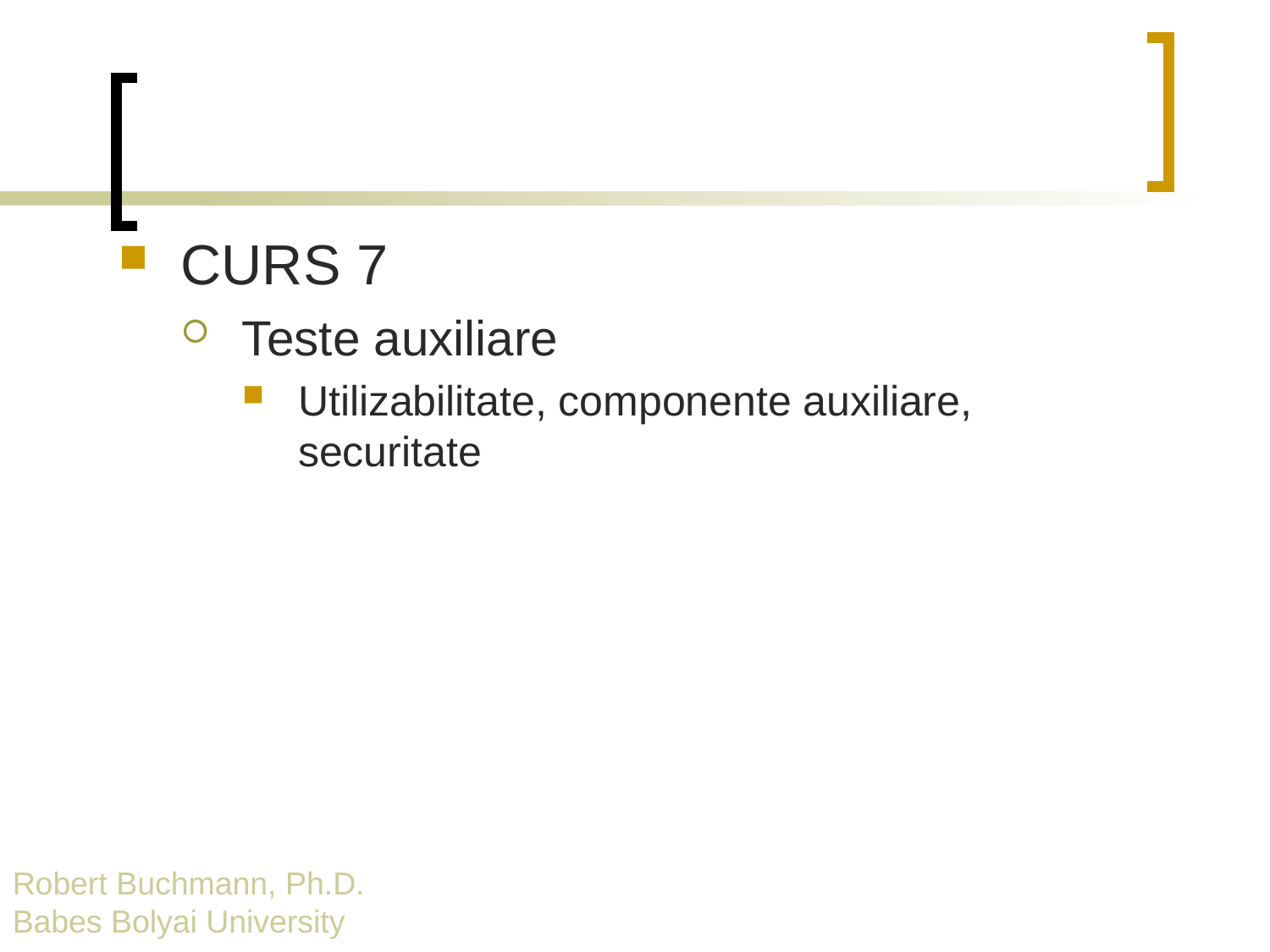

CURS 7
Teste auxiliare
Utilizabilitate, componente auxiliare, securitate